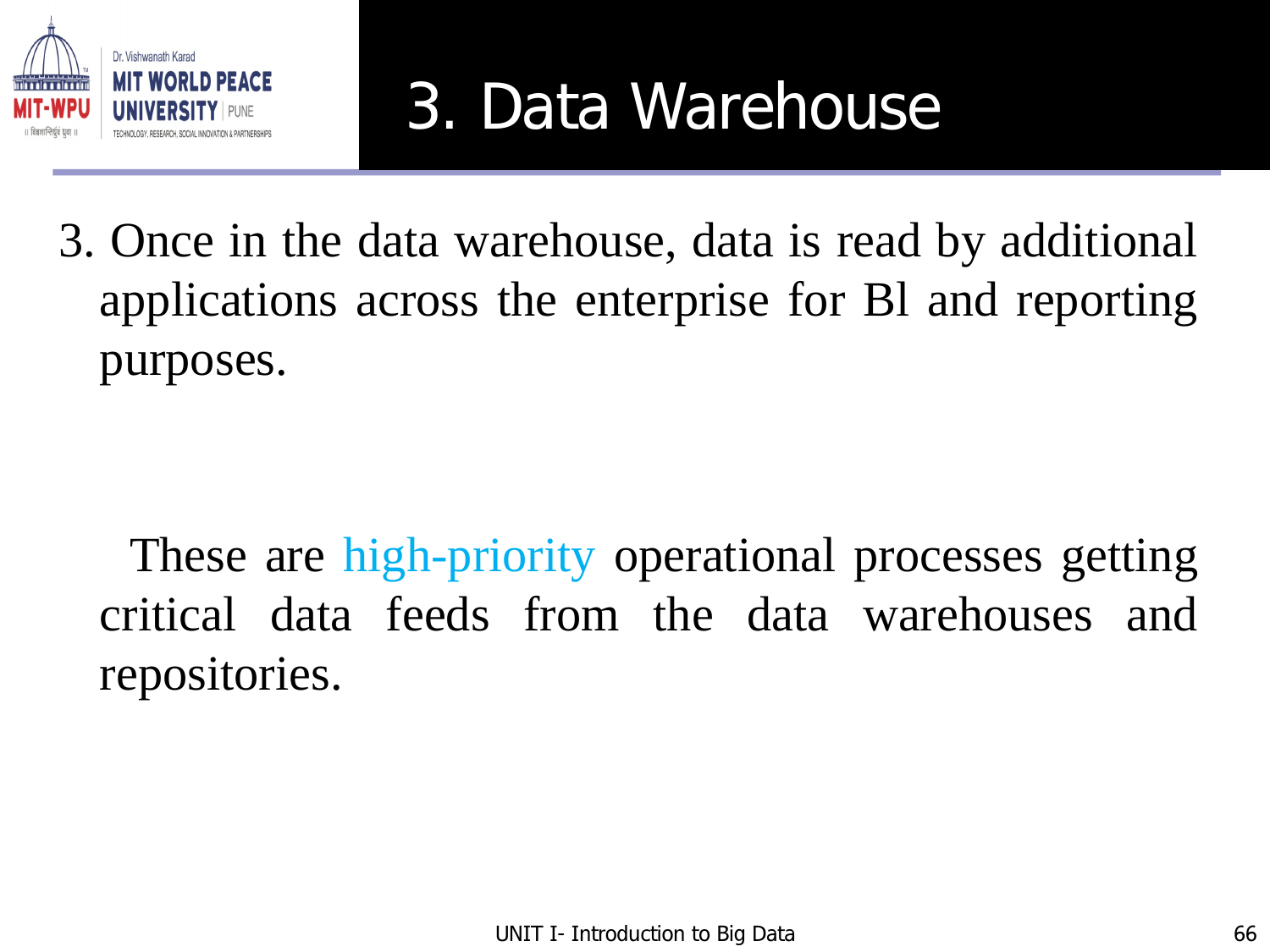

# 3. Data Warehouse
3. Once in the data warehouse, data is read by additional applications across the enterprise for Bl and reporting purposes.

    These are high-priority operational processes getting critical data feeds from the data warehouses and repositories.
UNIT I- Introduction to Big Data
66